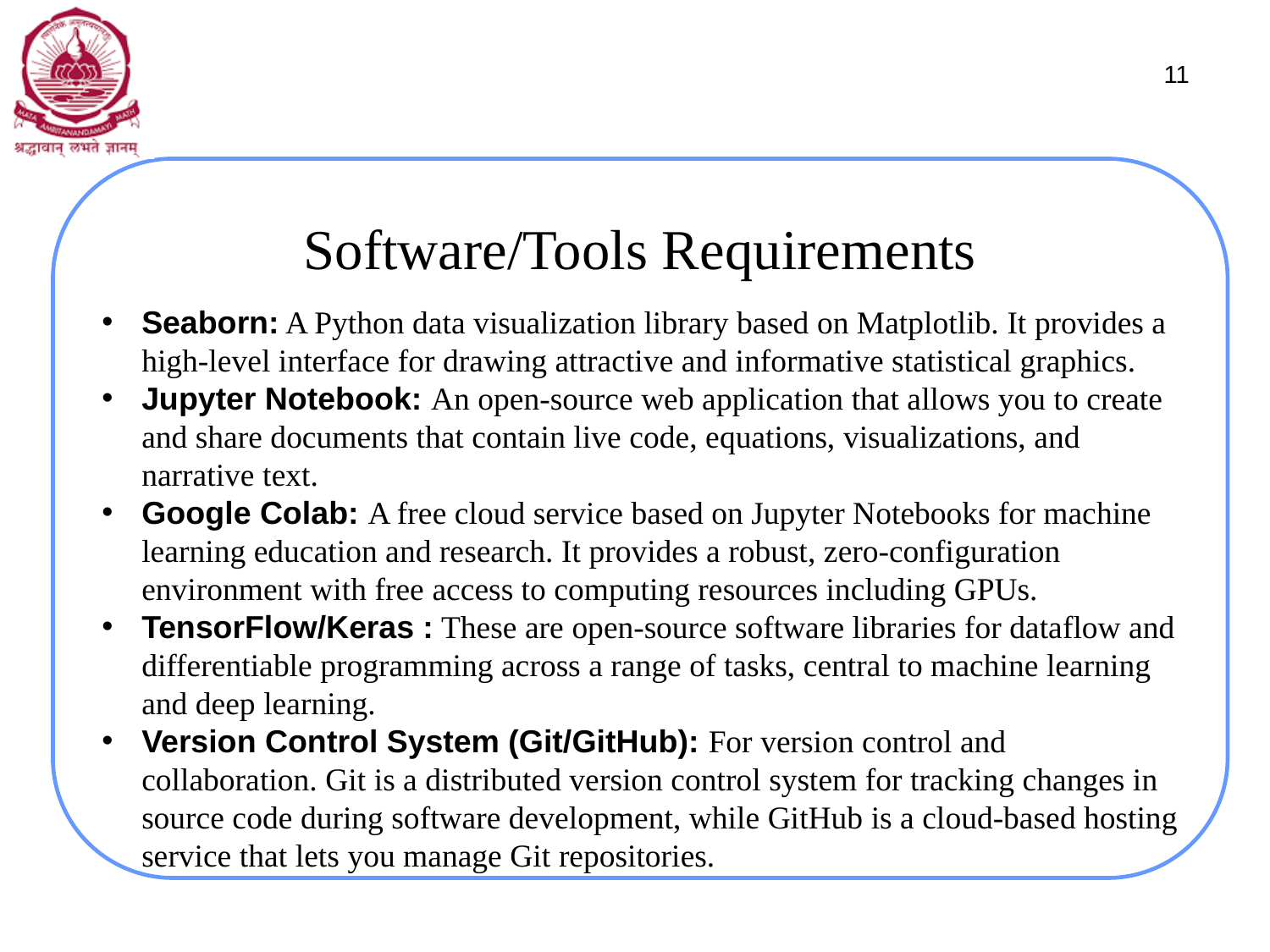

11
# Software/Tools Requirements
Seaborn: A Python data visualization library based on Matplotlib. It provides a high-level interface for drawing attractive and informative statistical graphics.
Jupyter Notebook: An open-source web application that allows you to create and share documents that contain live code, equations, visualizations, and narrative text.
Google Colab: A free cloud service based on Jupyter Notebooks for machine learning education and research. It provides a robust, zero-configuration environment with free access to computing resources including GPUs.
TensorFlow/Keras : These are open-source software libraries for dataflow and differentiable programming across a range of tasks, central to machine learning and deep learning.
Version Control System (Git/GitHub): For version control and collaboration. Git is a distributed version control system for tracking changes in source code during software development, while GitHub is a cloud-based hosting service that lets you manage Git repositories.